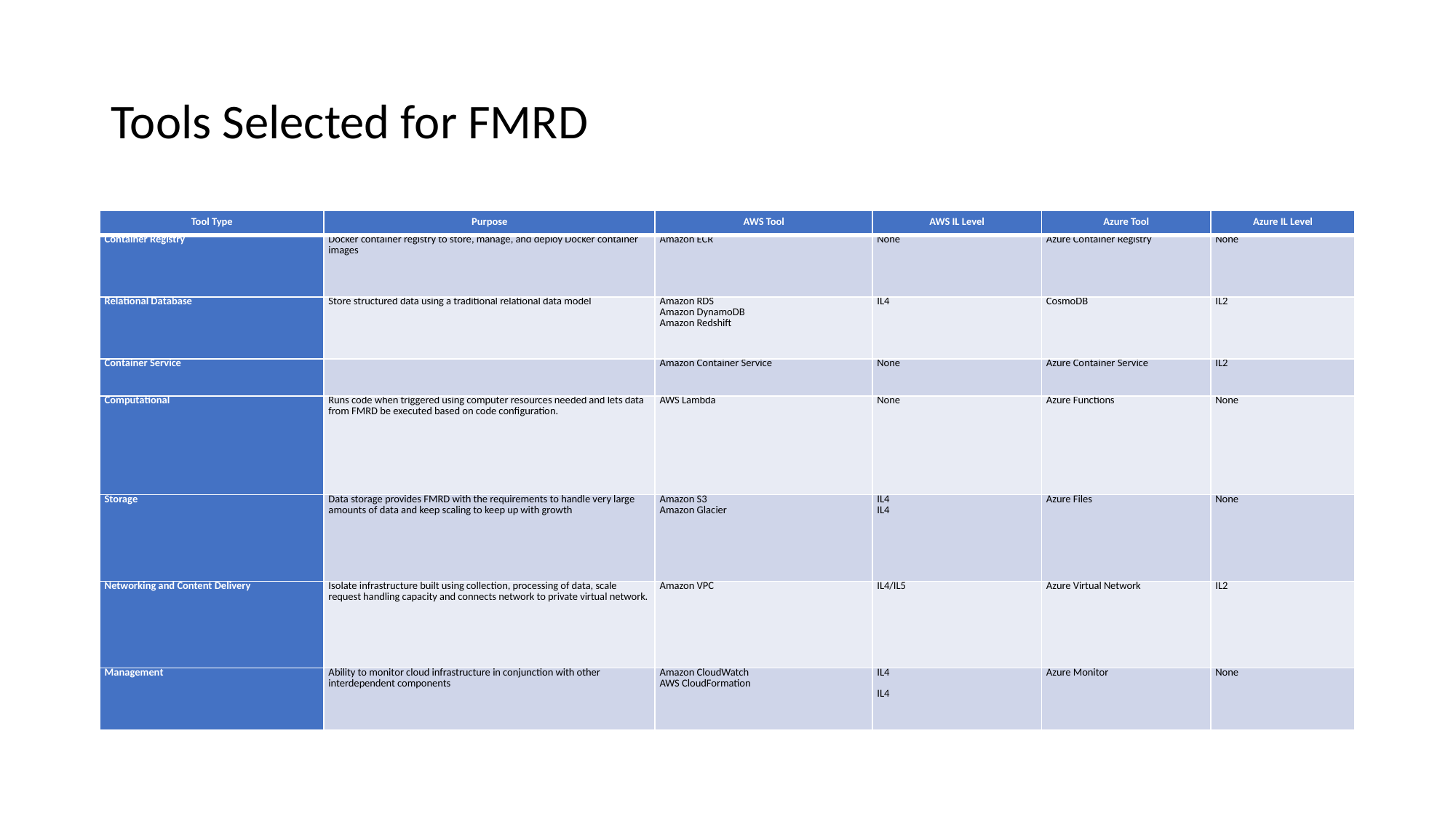

Tools Evaluated for FMRD
Cloud Based Tools
# Tools Selected for FMRD
| Tool Type | Purpose | AWS Tool | AWS IL Level | Azure Tool | Azure IL Level |
| --- | --- | --- | --- | --- | --- |
| Container Registry | Docker container registry to store, manage, and deploy Docker container images | Amazon ECR | None | Azure Container Registry | None |
| Relational Database | Store structured data using a traditional relational data model | Amazon RDS Amazon DynamoDB Amazon Redshift | IL4 | CosmoDB | IL2 |
| Container Service |  | Amazon Container Service | None | Azure Container Service | IL2 |
| Computational | Runs code when triggered using computer resources needed and lets data from FMRD be executed based on code configuration. | AWS Lambda | None | Azure Functions | None |
| Storage | Data storage provides FMRD with the requirements to handle very large amounts of data and keep scaling to keep up with growth | Amazon S3 Amazon Glacier | IL4 IL4 | Azure Files | None |
| Networking and Content Delivery | Isolate infrastructure built using collection, processing of data, scale request handling capacity and connects network to private virtual network. | Amazon VPC | IL4/IL5 | Azure Virtual Network | IL2 |
| Management | Ability to monitor cloud infrastructure in conjunction with other interdependent components | Amazon CloudWatch AWS CloudFormation | IL4   IL4 | Azure Monitor | None |